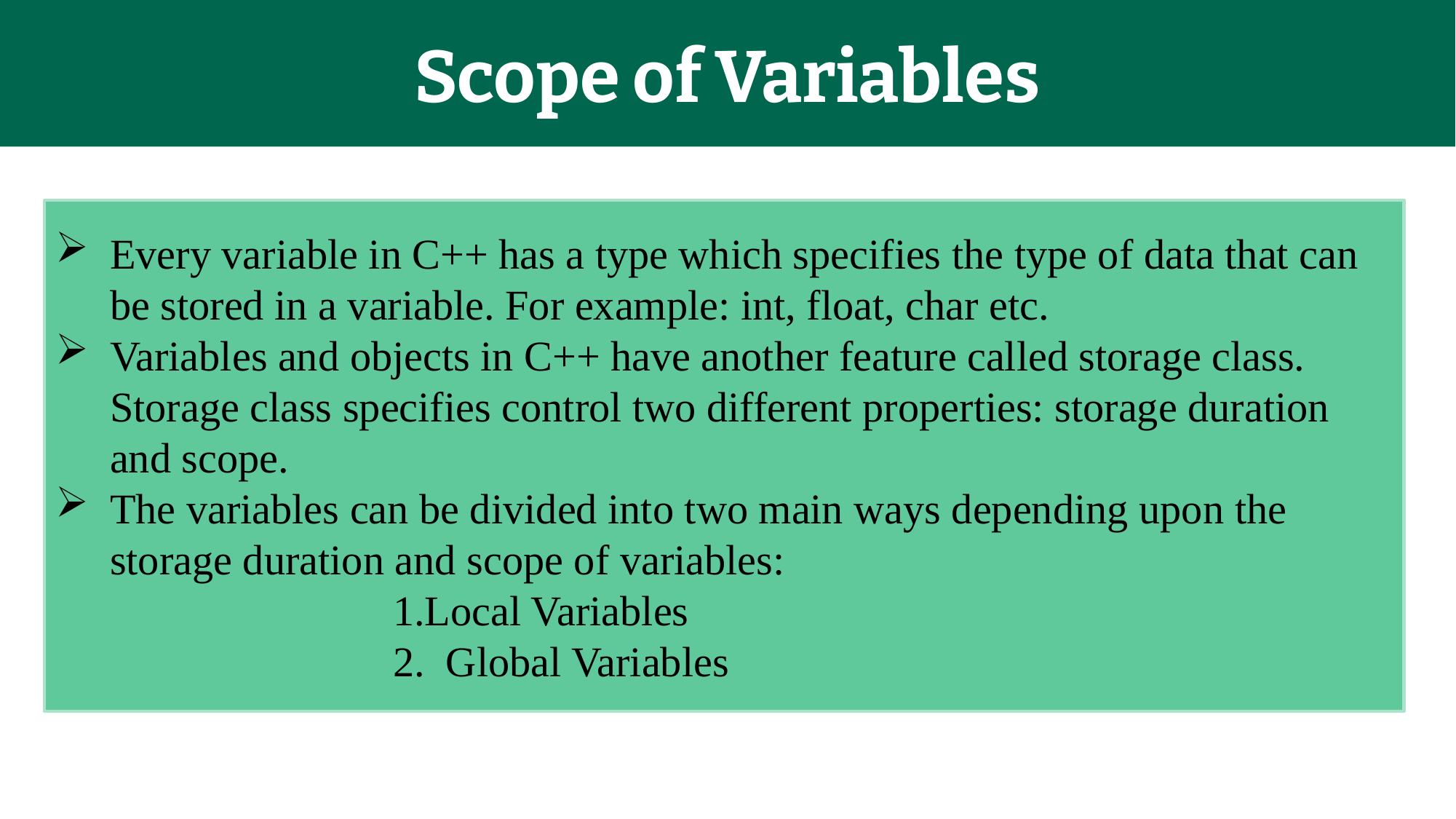

# Scope of Variables
Every variable in C++ has a type which specifies the type of data that can be stored in a variable. For example: int, float, char etc.
Variables and objects in C++ have another feature called storage class. Storage class specifies control two different properties: storage duration and scope.
The variables can be divided into two main ways depending upon the storage duration and scope of variables:
                                1.Local Variables
                                2.  Global Variables